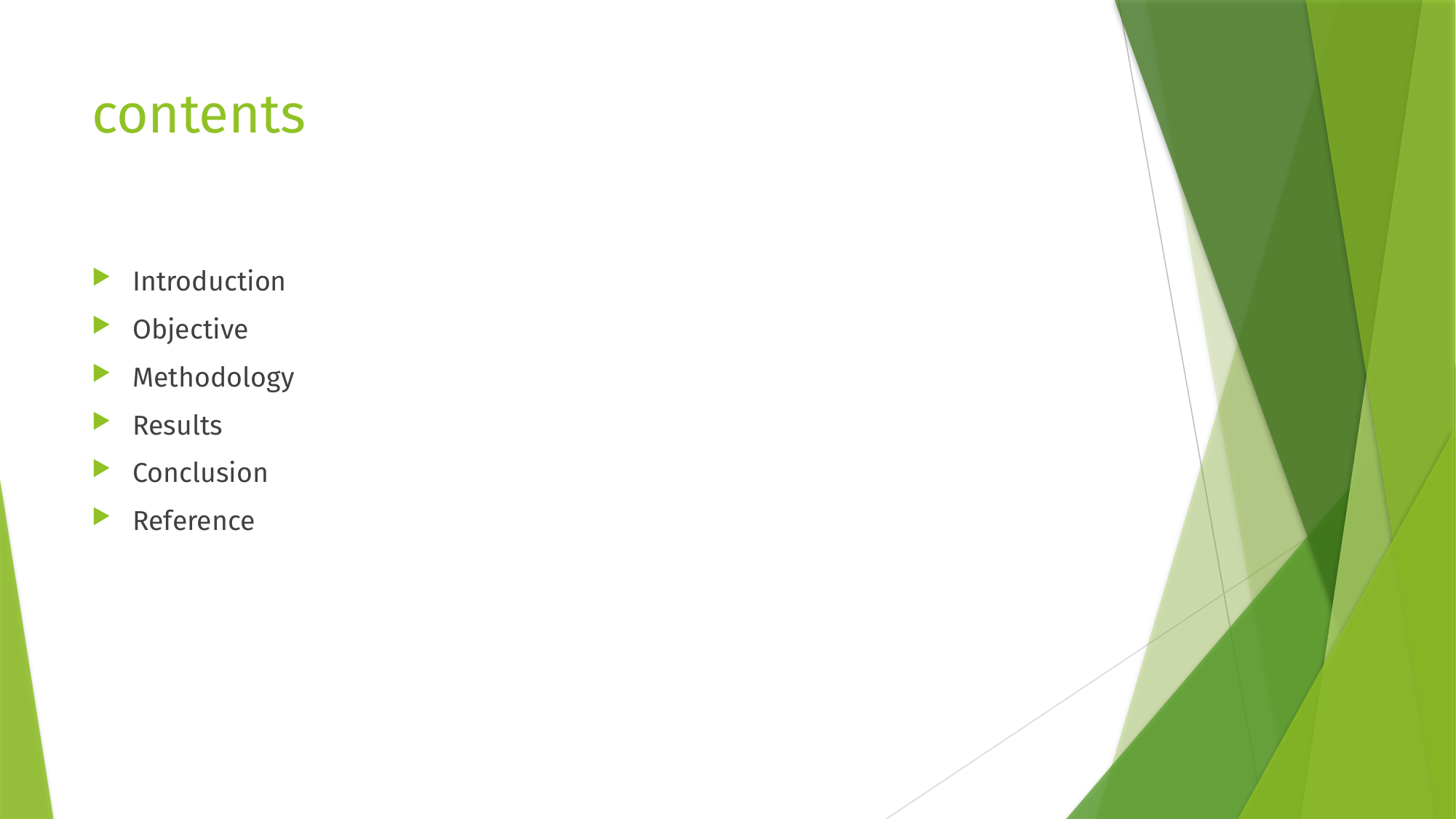

# contents
Introduction
Objective
Methodology
Results
Conclusion
Reference